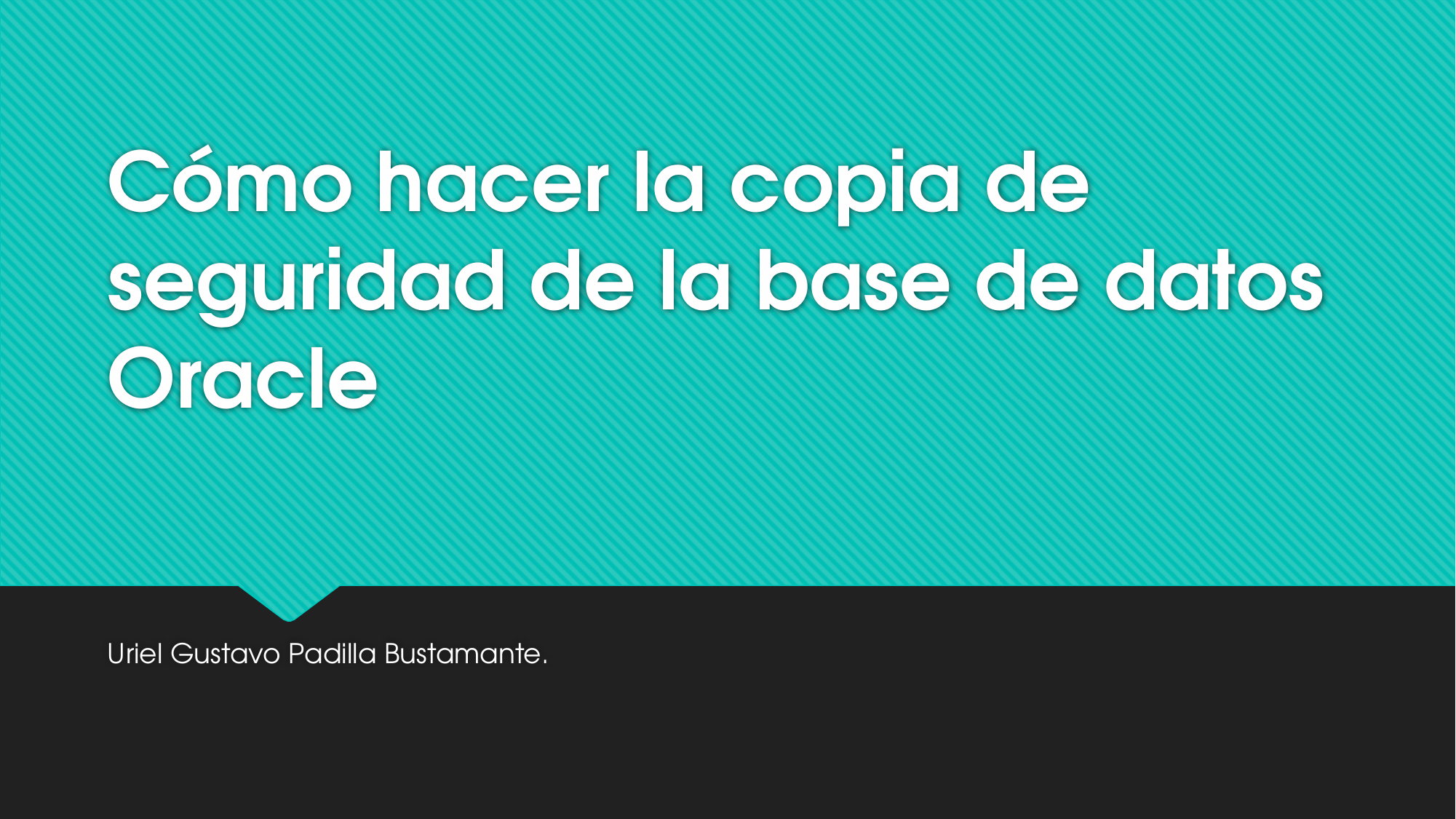

# Cómo hacer la copia de seguridad de la base de datos Oracle
Uriel Gustavo Padilla Bustamante.